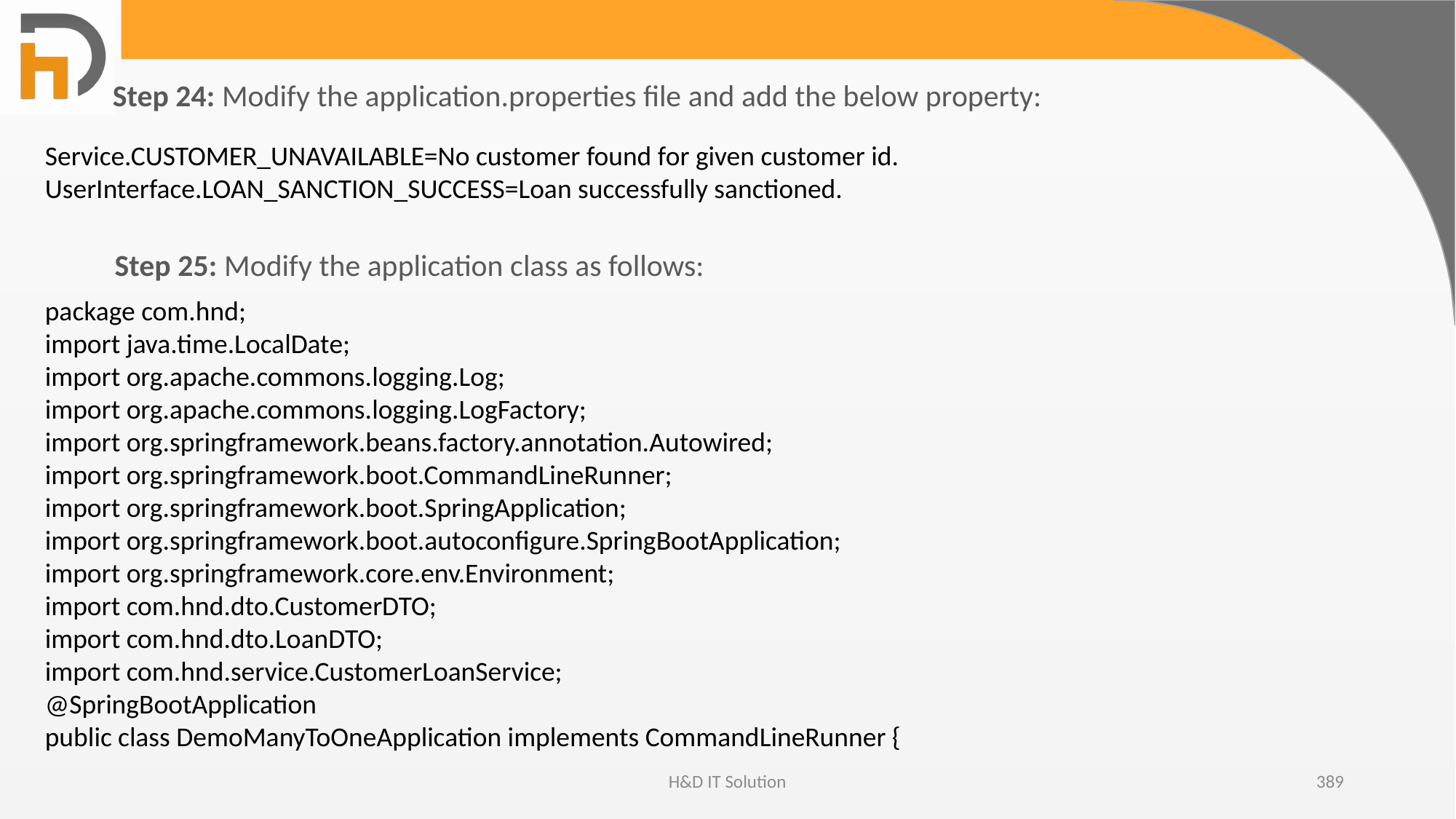

Step 24: Modify the application.properties file and add the below property:
Service.CUSTOMER_UNAVAILABLE=No customer found for given customer id.
UserInterface.LOAN_SANCTION_SUCCESS=Loan successfully sanctioned.
Step 25: Modify the application class as follows:
package com.hnd;
import java.time.LocalDate;
import org.apache.commons.logging.Log;
import org.apache.commons.logging.LogFactory;
import org.springframework.beans.factory.annotation.Autowired;
import org.springframework.boot.CommandLineRunner;
import org.springframework.boot.SpringApplication;
import org.springframework.boot.autoconfigure.SpringBootApplication;
import org.springframework.core.env.Environment;
import com.hnd.dto.CustomerDTO;
import com.hnd.dto.LoanDTO;
import com.hnd.service.CustomerLoanService;
@SpringBootApplication
public class DemoManyToOneApplication implements CommandLineRunner {

H&D IT Solution
389